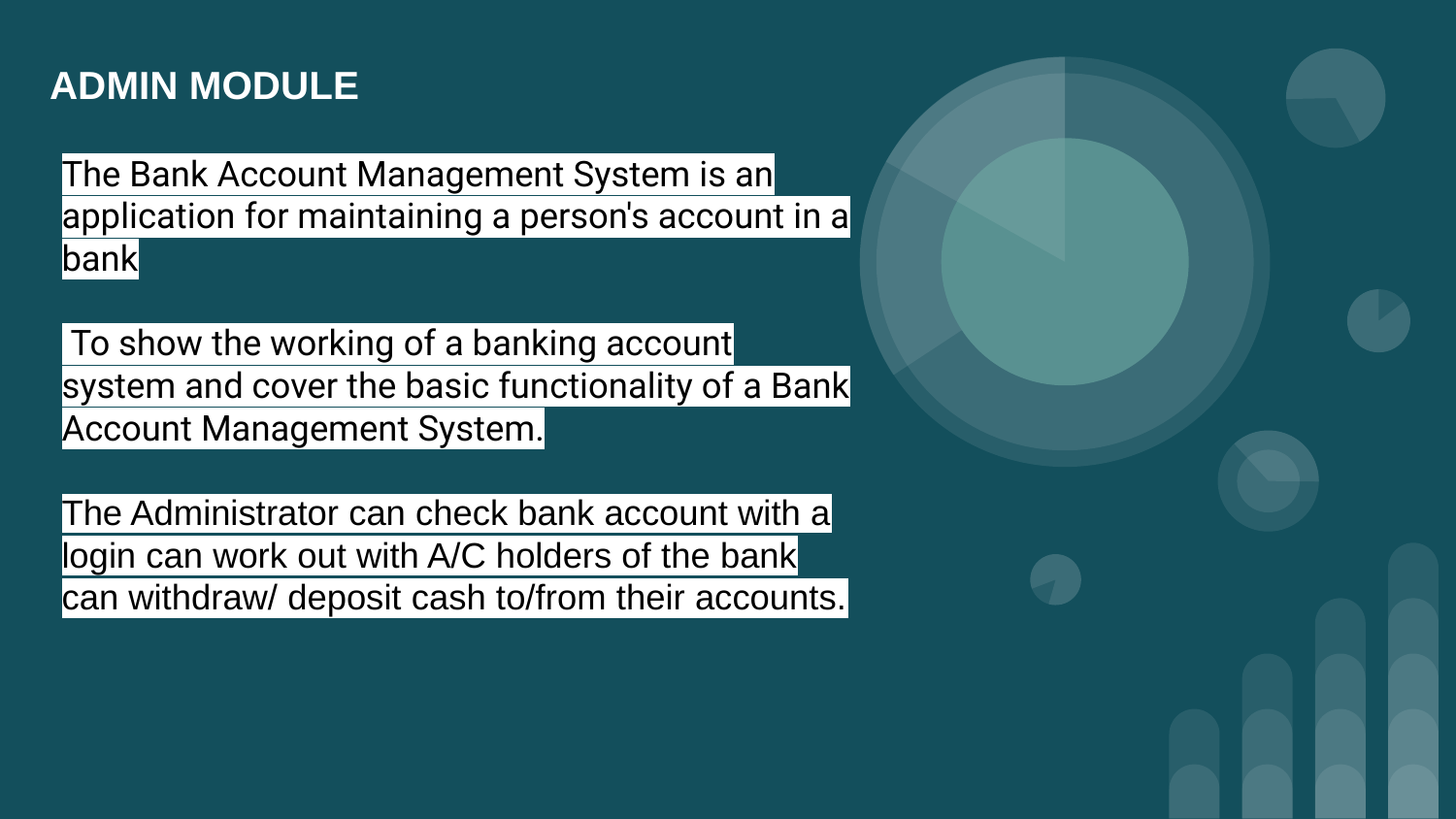

# ADMIN MODULE
The Bank Account Management System is an application for maintaining a person's account in a bank

 To show the working of a banking account system and cover the basic functionality of a Bank Account Management System.

The Administrator can check bank account with a login can work out with A/C holders of the bank can withdraw/ deposit cash to/from their accounts.